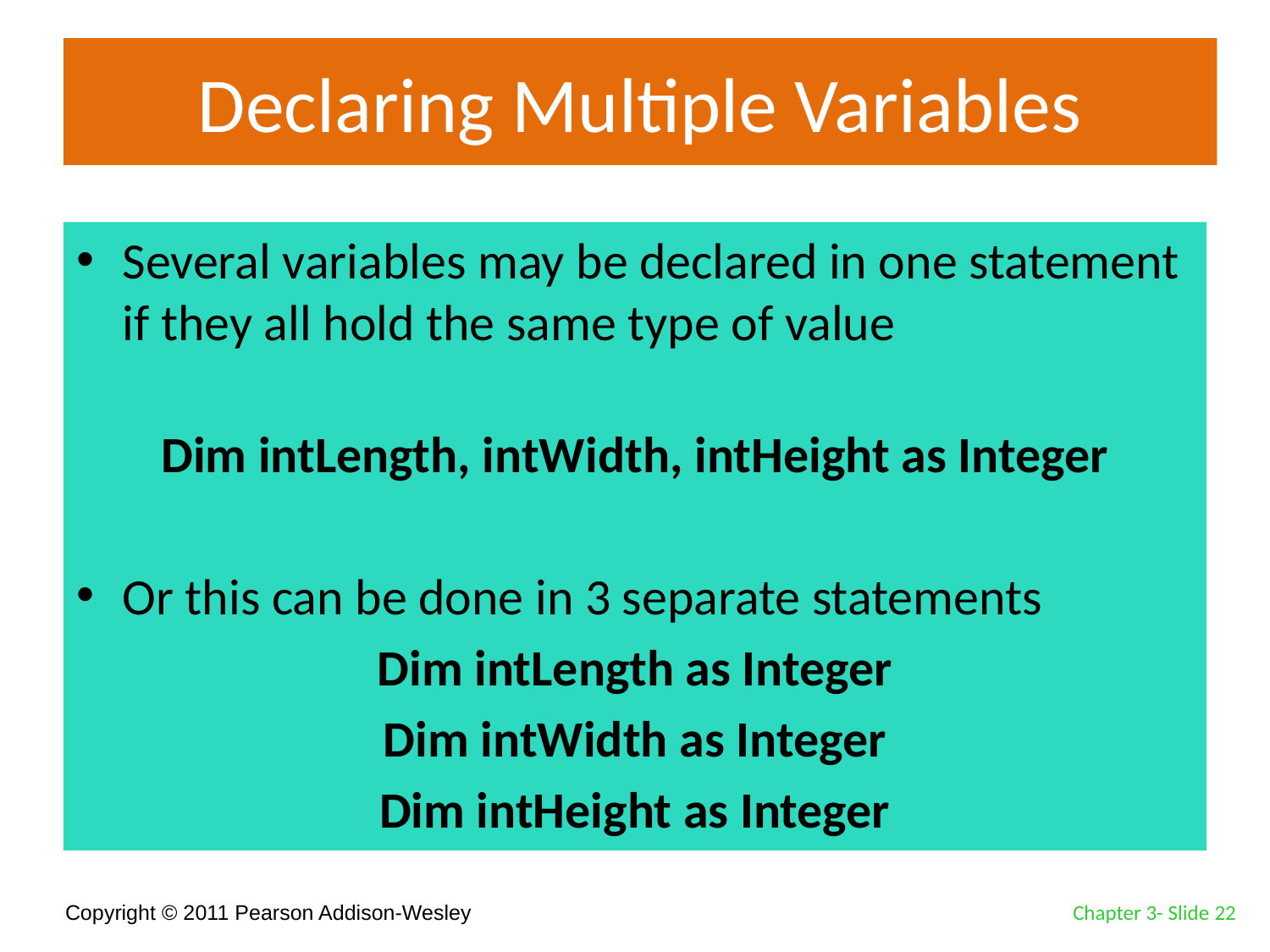

# Declaring Multiple Variables
Several variables may be declared in one statement if they all hold the same type of value
Dim intLength, intWidth, intHeight as Integer

Or this can be done in 3 separate statements
Dim intLength as Integer
Dim intWidth as Integer
Dim intHeight as Integer

Chapter 3- Slide 22